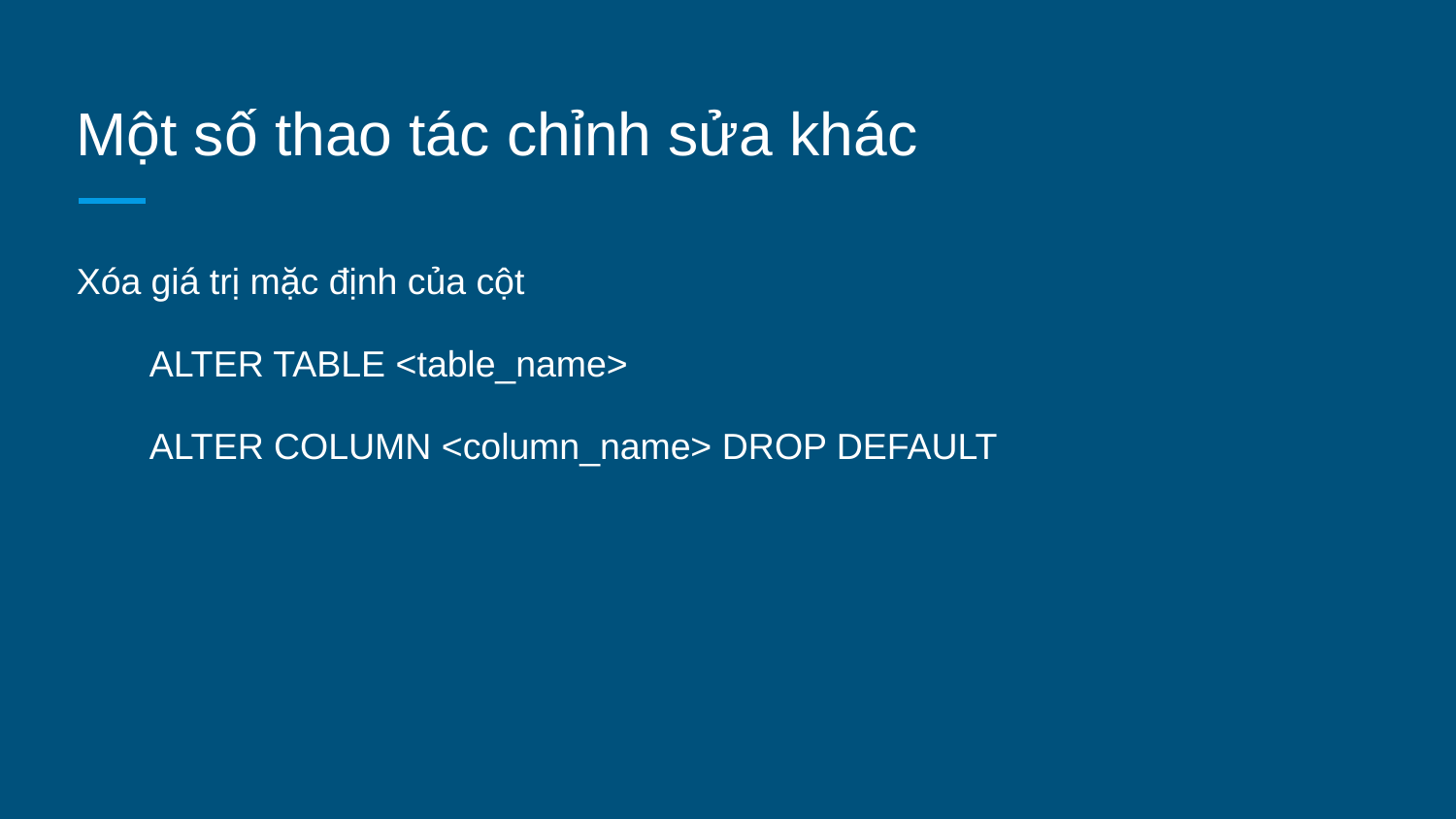

# Một số thao tác chỉnh sửa khác
Xóa giá trị mặc định của cột
ALTER TABLE <table_name>
ALTER COLUMN <column_name> DROP DEFAULT